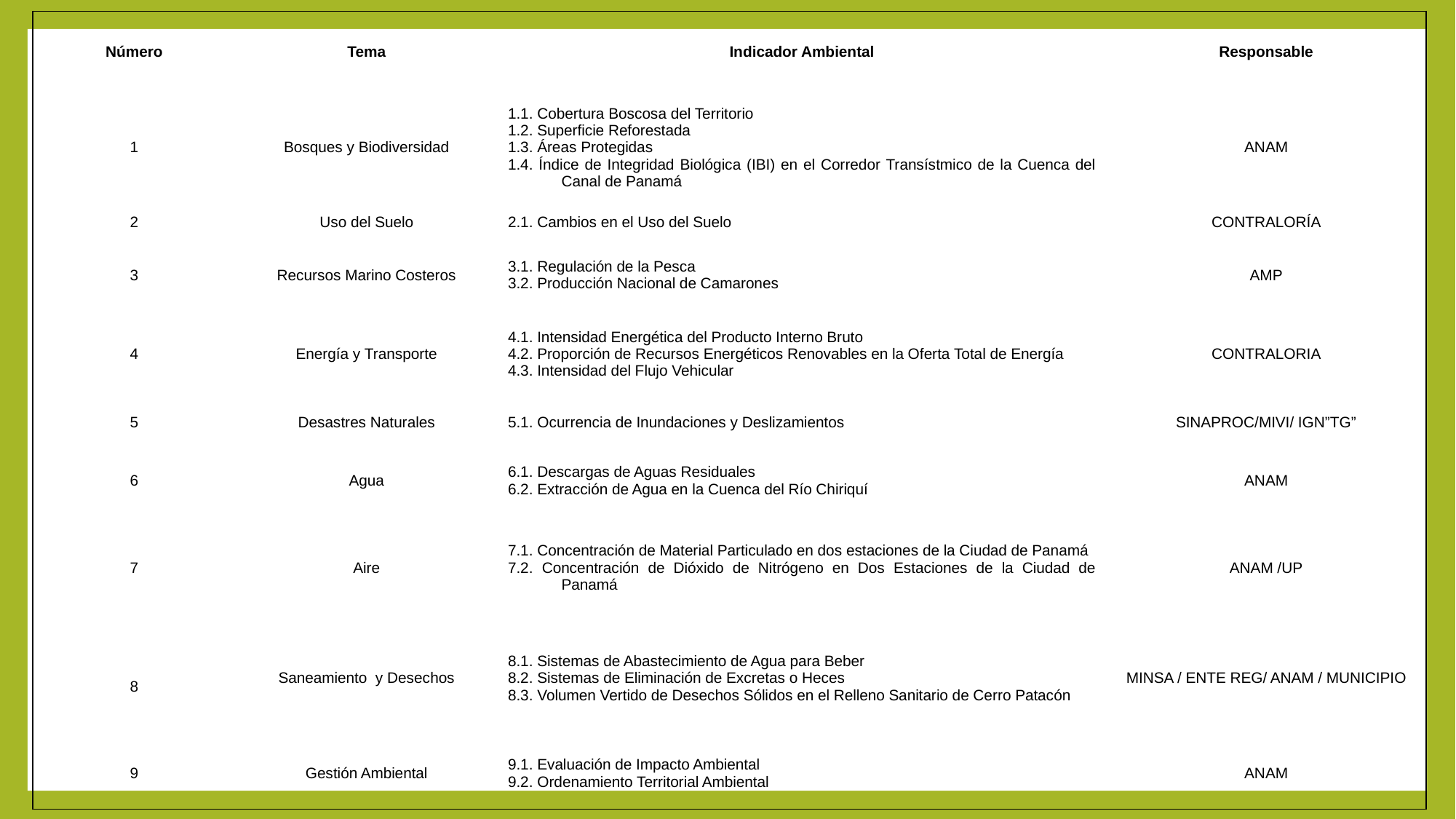

| Número | Tema | Indicador Ambiental | Responsable |
| --- | --- | --- | --- |
| 1 | Bosques y Biodiversidad | 1.1. Cobertura Boscosa del Territorio 1.2. Superficie Reforestada 1.3. Áreas Protegidas 1.4. Índice de Integridad Biológica (IBI) en el Corredor Transístmico de la Cuenca del Canal de Panamá | ANAM |
| 2 | Uso del Suelo | 2.1. Cambios en el Uso del Suelo | CONTRALORÍA |
| 3 | Recursos Marino Costeros | 3.1. Regulación de la Pesca 3.2. Producción Nacional de Camarones | AMP |
| 4 | Energía y Transporte | 4.1. Intensidad Energética del Producto Interno Bruto 4.2. Proporción de Recursos Energéticos Renovables en la Oferta Total de Energía 4.3. Intensidad del Flujo Vehicular | CONTRALORIA |
| 5 | Desastres Naturales | 5.1. Ocurrencia de Inundaciones y Deslizamientos | SINAPROC/MIVI/ IGN”TG” |
| 6 | Agua | 6.1. Descargas de Aguas Residuales 6.2. Extracción de Agua en la Cuenca del Río Chiriquí | ANAM |
| 7 | Aire | 7.1. Concentración de Material Particulado en dos estaciones de la Ciudad de Panamá 7.2. Concentración de Dióxido de Nitrógeno en Dos Estaciones de la Ciudad de Panamá | ANAM /UP |
| 8 | Saneamiento  y Desechos | 8.1. Sistemas de Abastecimiento de Agua para Beber 8.2. Sistemas de Eliminación de Excretas o Heces 8.3. Volumen Vertido de Desechos Sólidos en el Relleno Sanitario de Cerro Patacón | MINSA / ENTE REG/ ANAM / MUNICIPIO |
| 9 | Gestión Ambiental | 9.1. Evaluación de Impacto Ambiental 9.2. Ordenamiento Territorial Ambiental | ANAM |